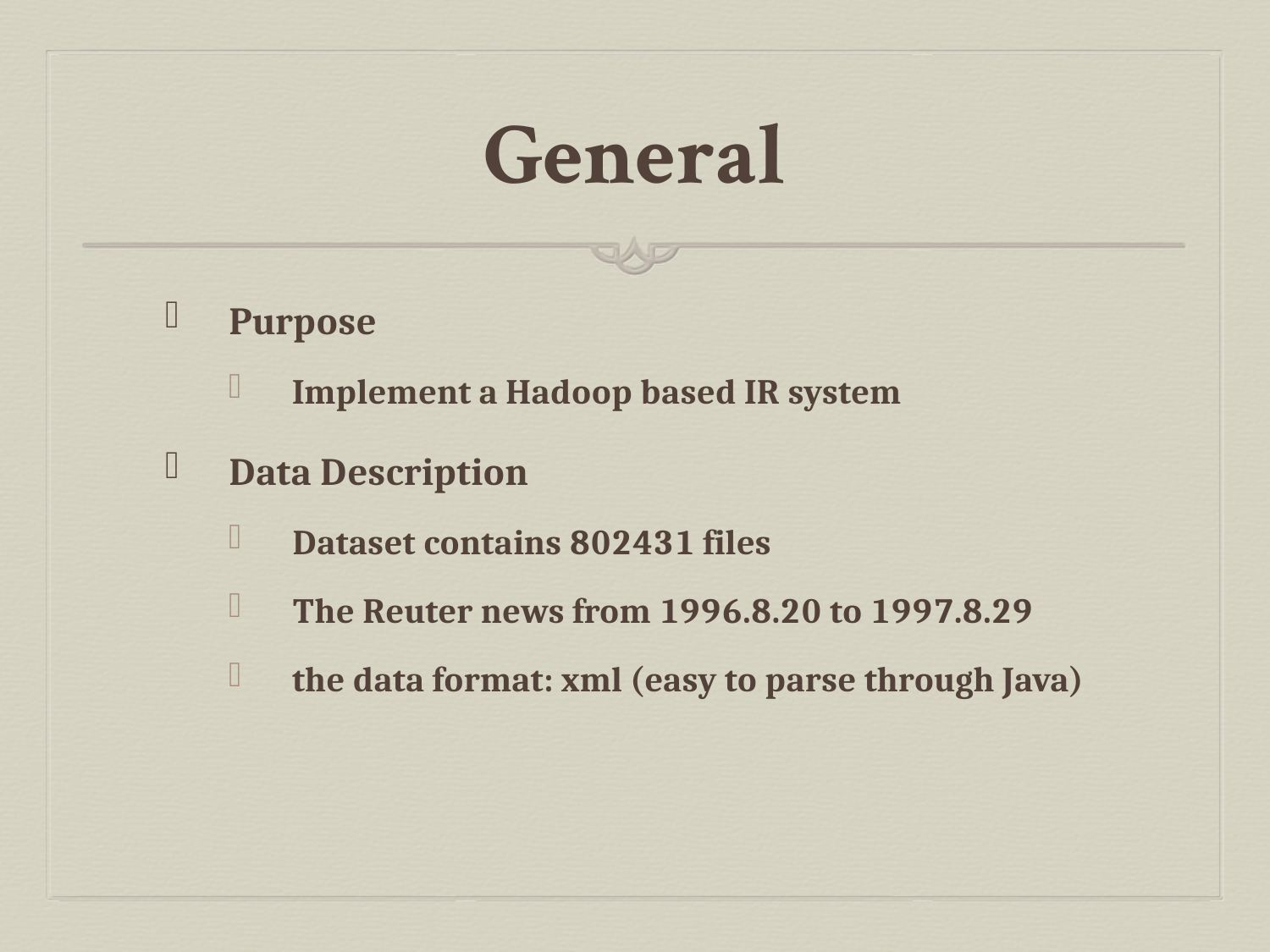

# General
Purpose
Implement a Hadoop based IR system
Data Description
Dataset contains 802431 files
The Reuter news from 1996.8.20 to 1997.8.29
the data format: xml (easy to parse through Java)